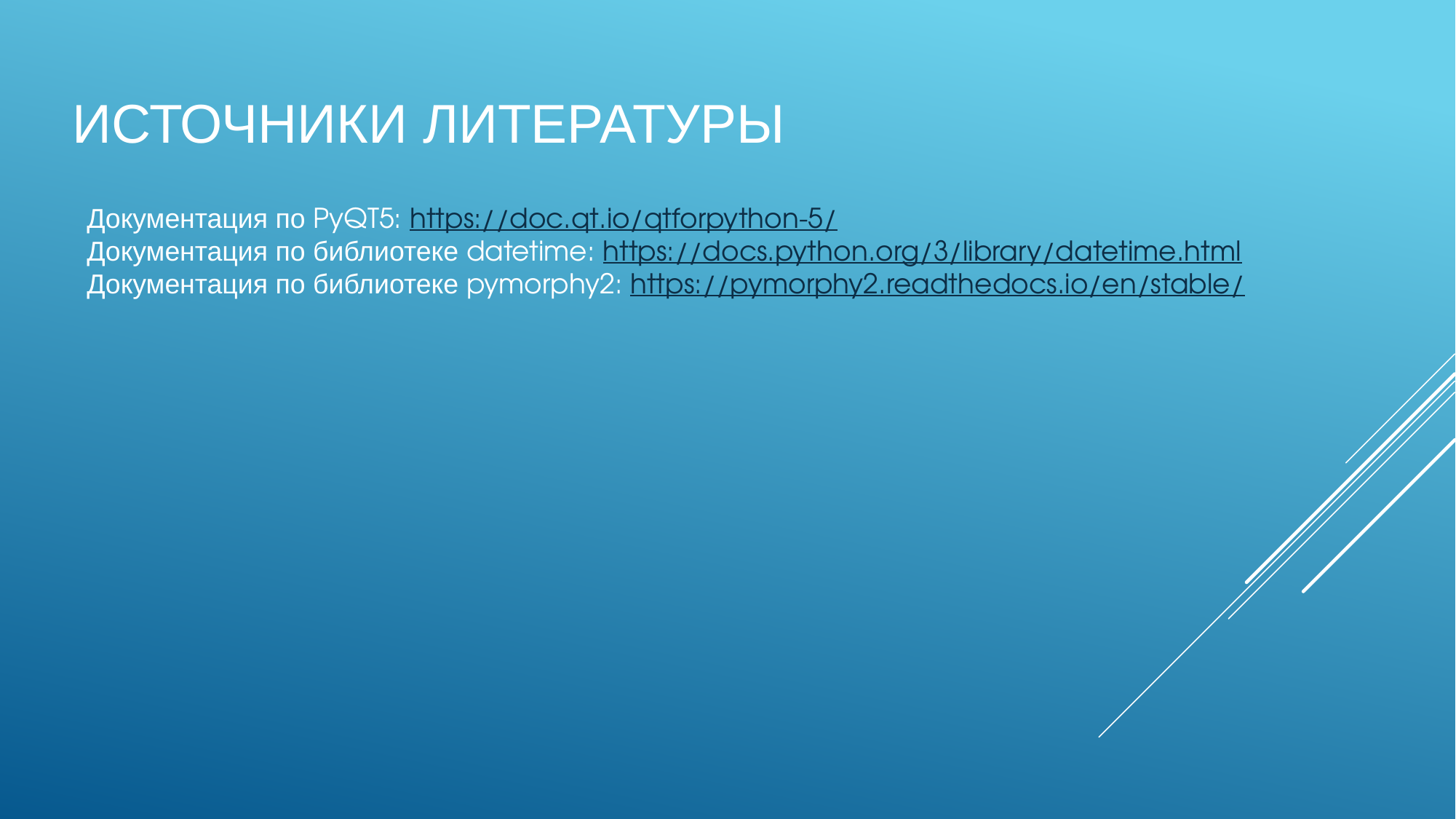

# Источники литературы
Документация по PyQT5: https://doc.qt.io/qtforpython-5/
Документация по библиотеке datetime: https://docs.python.org/3/library/datetime.html
Документация по библиотеке pymorphy2: https://pymorphy2.readthedocs.io/en/stable/